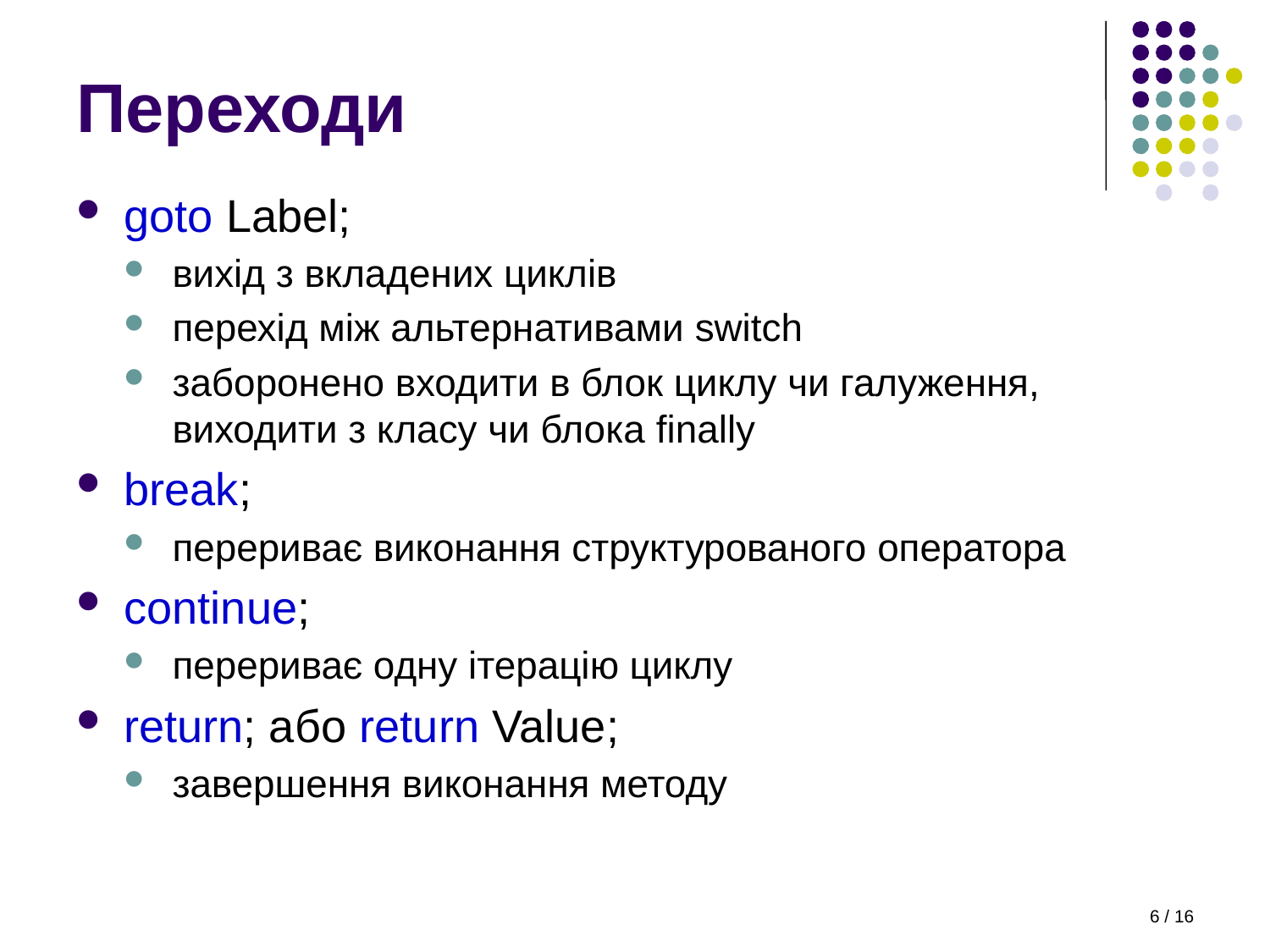

# Переходи
goto Label;
вихід з вкладених циклів
перехід між альтернативами switch
заборонено входити в блок циклу чи галуження, виходити з класу чи блока finally
break;
перериває виконання структурованого оператора
continue;
перериває одну ітерацію циклу
return; або return Value;
завершення виконання методу
6 / 16